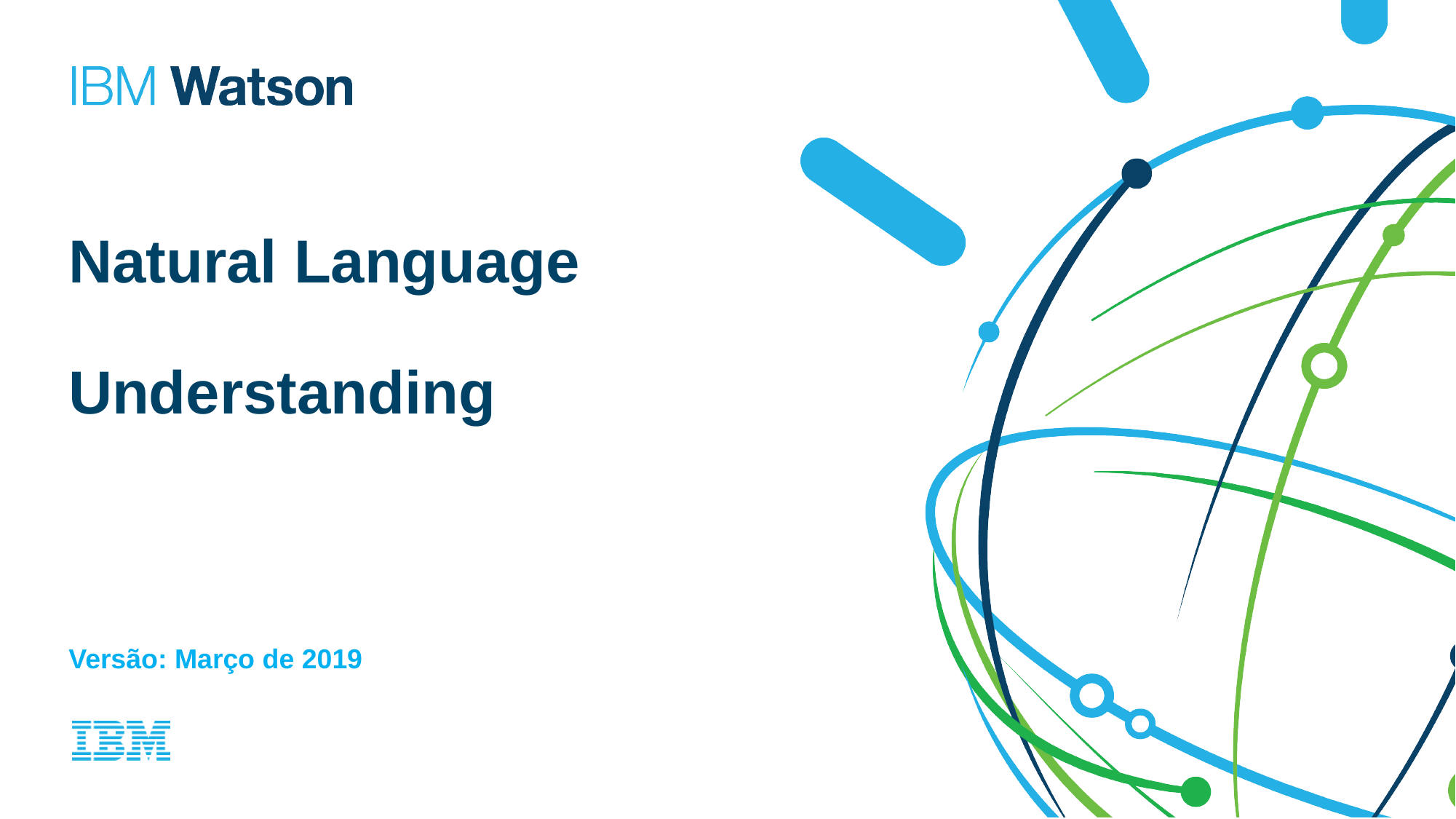

# Natural Language Understanding
Versão: Março de 2019